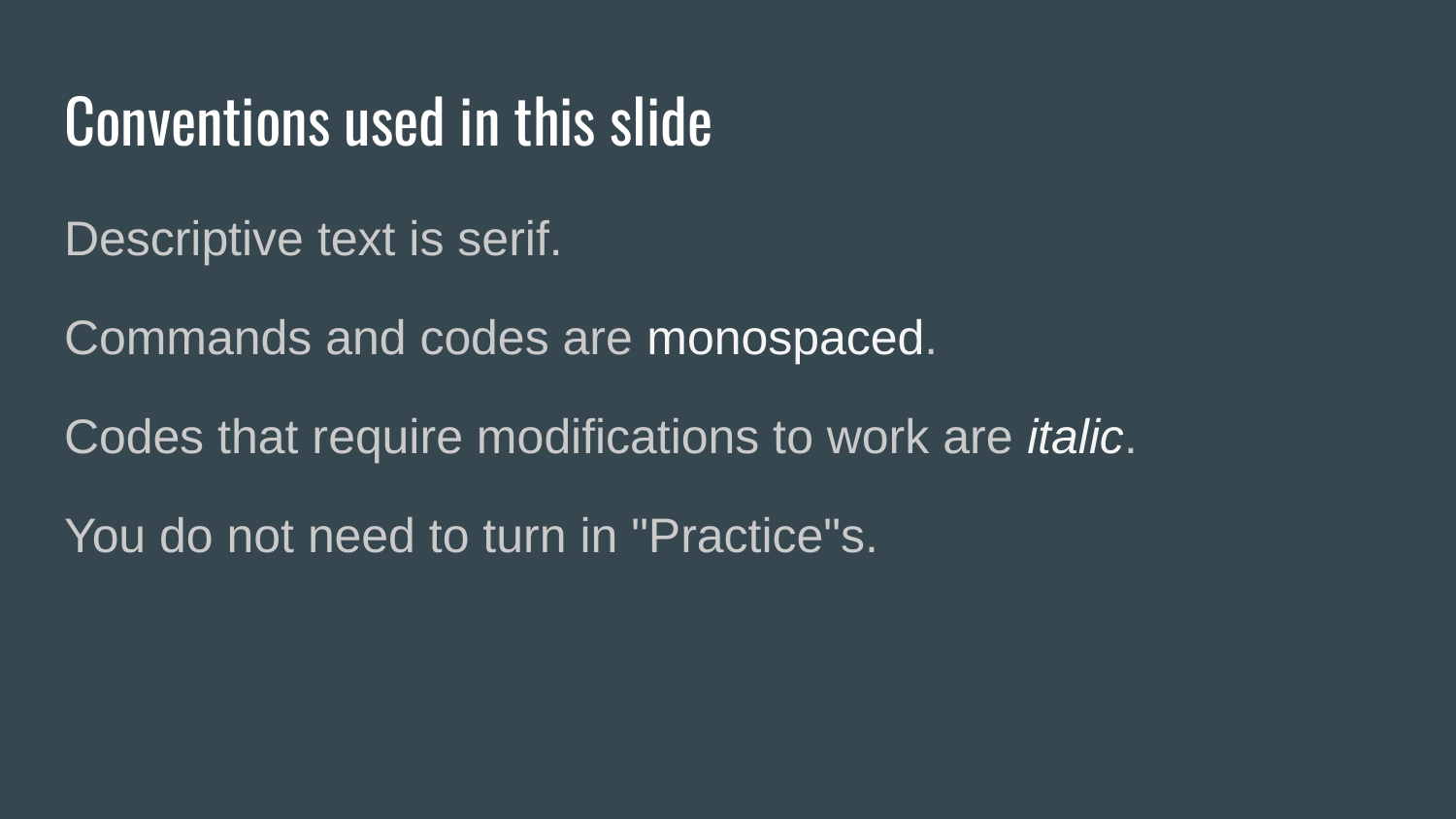

# Conventions used in this slide
Descriptive text is serif.
Commands and codes are monospaced.
Codes that require modifications to work are italic.
You do not need to turn in "Practice"s.